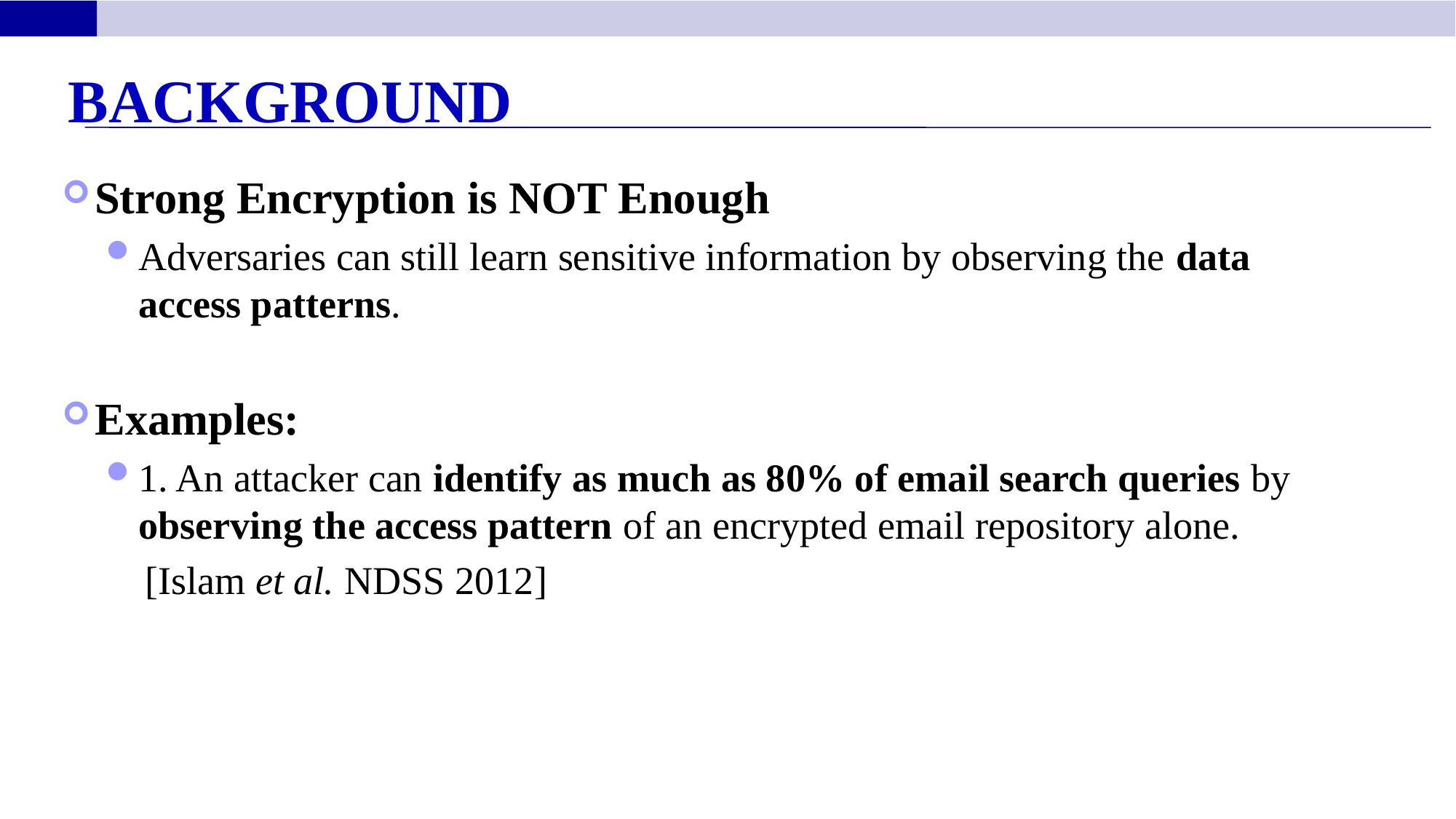

Background
Strong Encryption is NOT Enough
Adversaries can still learn sensitive information by observing the data access patterns.

Examples:
1. An attacker can identify as much as 80% of email search queries by observing the access pattern of an encrypted email repository alone.
    [Islam et al. NDSS 2012]